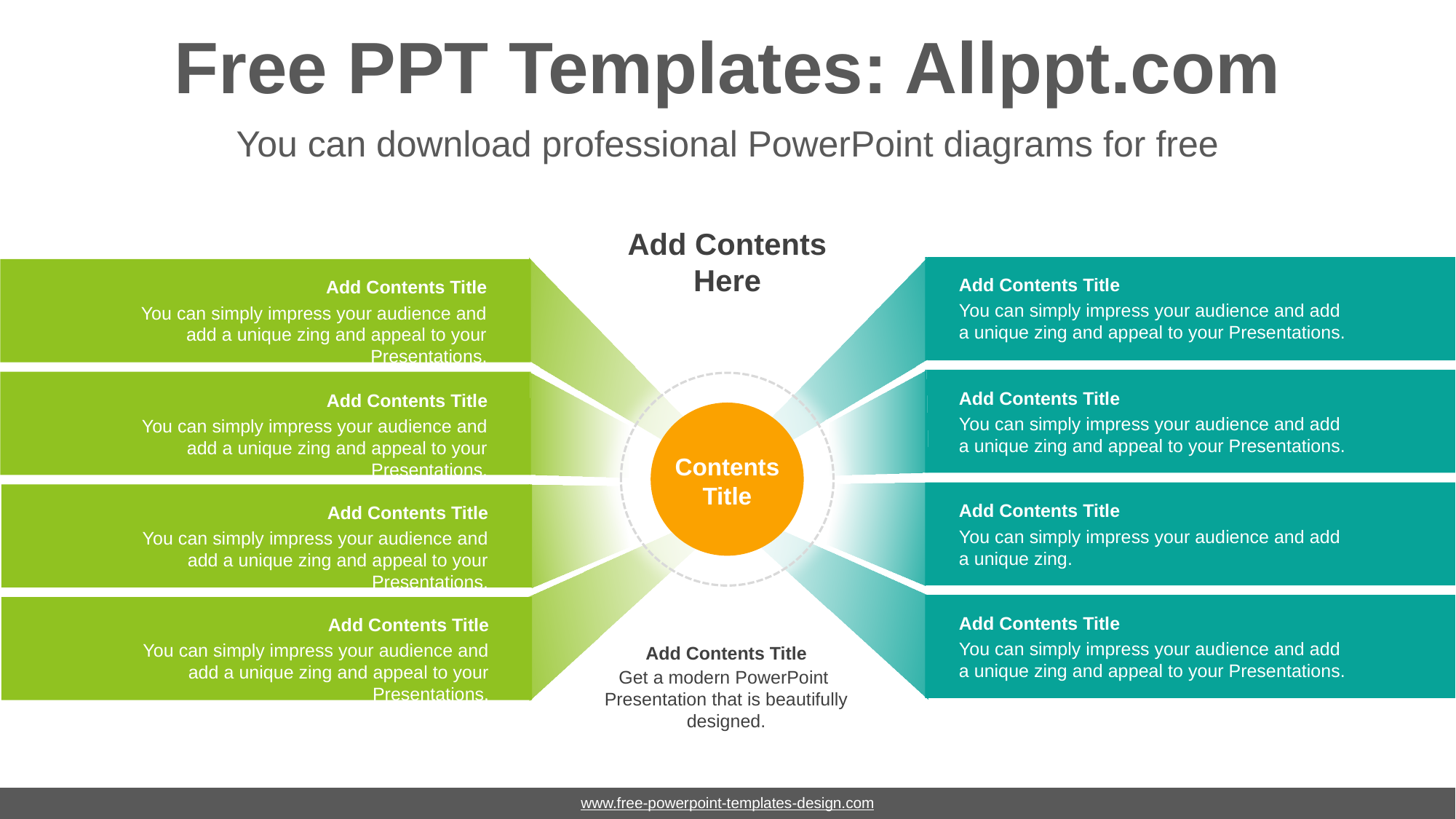

# Free PPT Templates: Allppt.com
You can download professional PowerPoint diagrams for free
Add Contents
Here

Add Contents Title
You can simply impress your audience and add a unique zing and appeal to your Presentations.
Add Contents Title
You can simply impress your audience and add a unique zing and appeal to your Presentations.

Add Contents Title
You can simply impress your audience and add a unique zing and appeal to your Presentations.
Add Contents Title
You can simply impress your audience and add a unique zing and appeal to your Presentations.
Contents
Title
Add Contents Title
You can simply impress your audience and add a unique zing.
Add Contents Title
You can simply impress your audience and add a unique zing and appeal to your Presentations.
Add Contents Title
You can simply impress your audience and add a unique zing and appeal to your Presentations.
Add Contents Title
You can simply impress your audience and add a unique zing and appeal to your Presentations.
Add Contents Title
Get a modern PowerPoint  Presentation that is beautifully designed.
www.free-powerpoint-templates-design.com